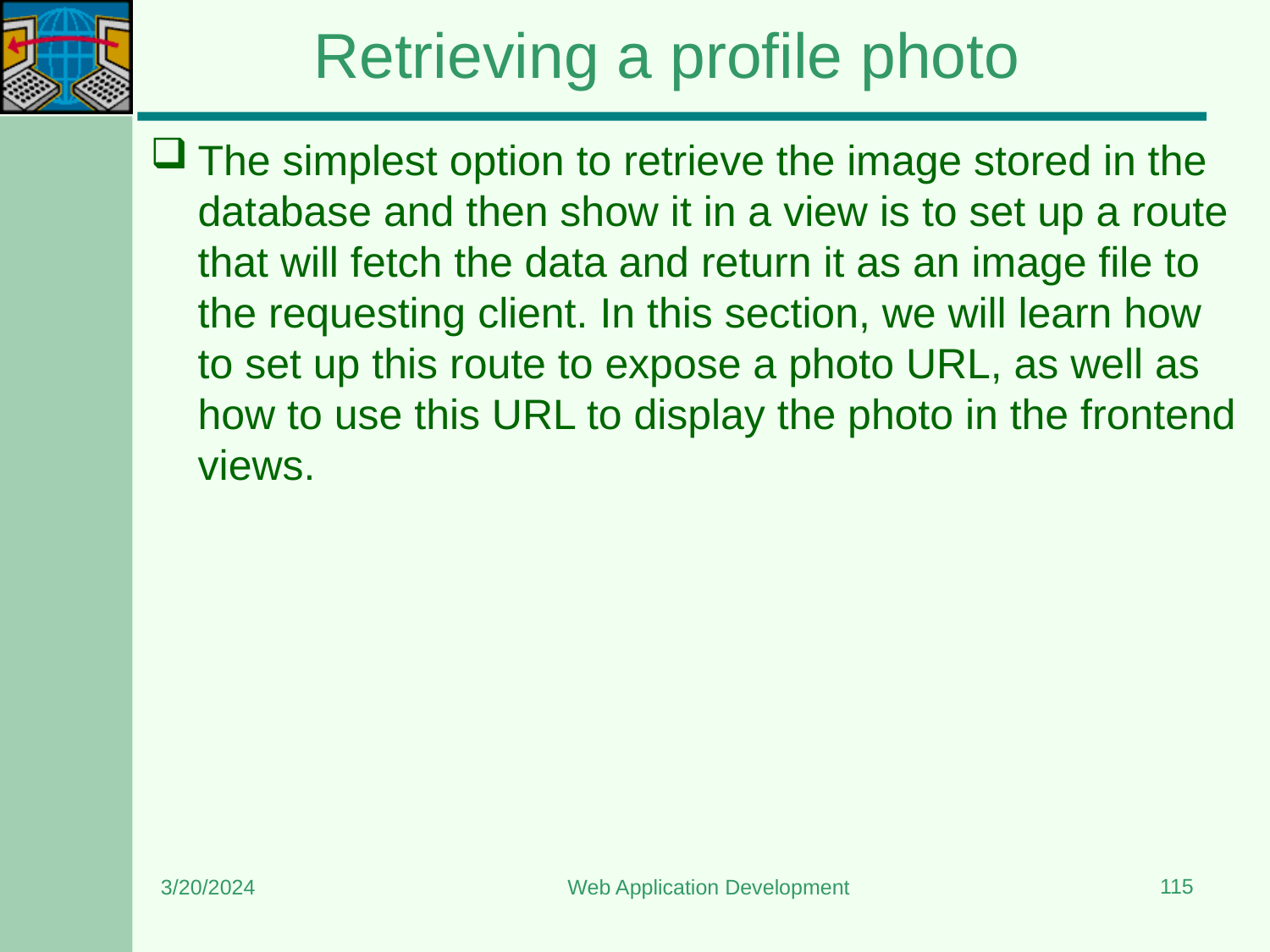

# Retrieving a profile photo
The simplest option to retrieve the image stored in the database and then show it in a view is to set up a route that will fetch the data and return it as an image file to the requesting client. In this section, we will learn how to set up this route to expose a photo URL, as well as how to use this URL to display the photo in the frontend views.
115
3/20/2024
Web Application Development